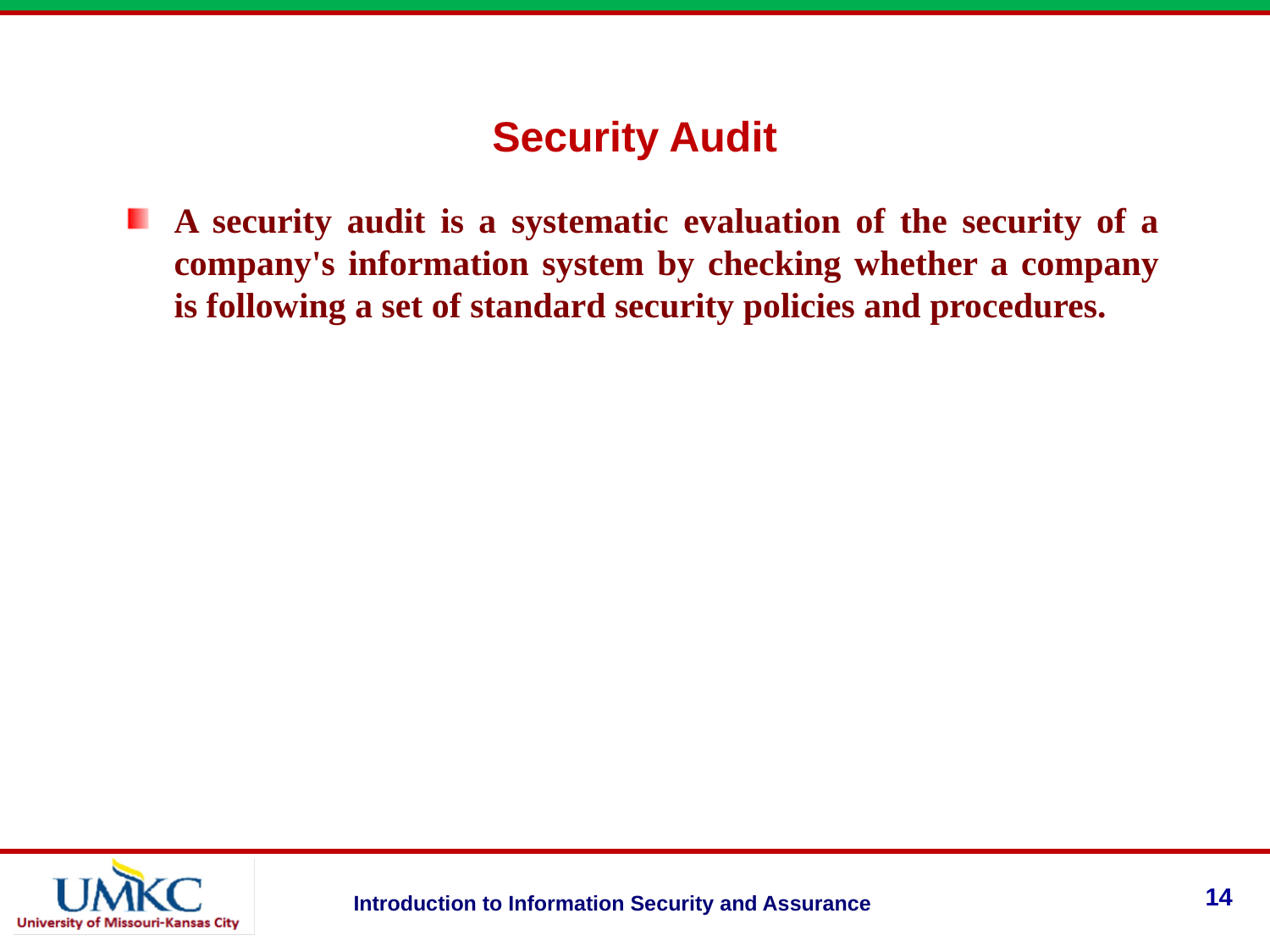

# Security Audit
A security audit is a systematic evaluation of the security of a company's information system by checking whether a company is following a set of standard security policies and procedures.
14